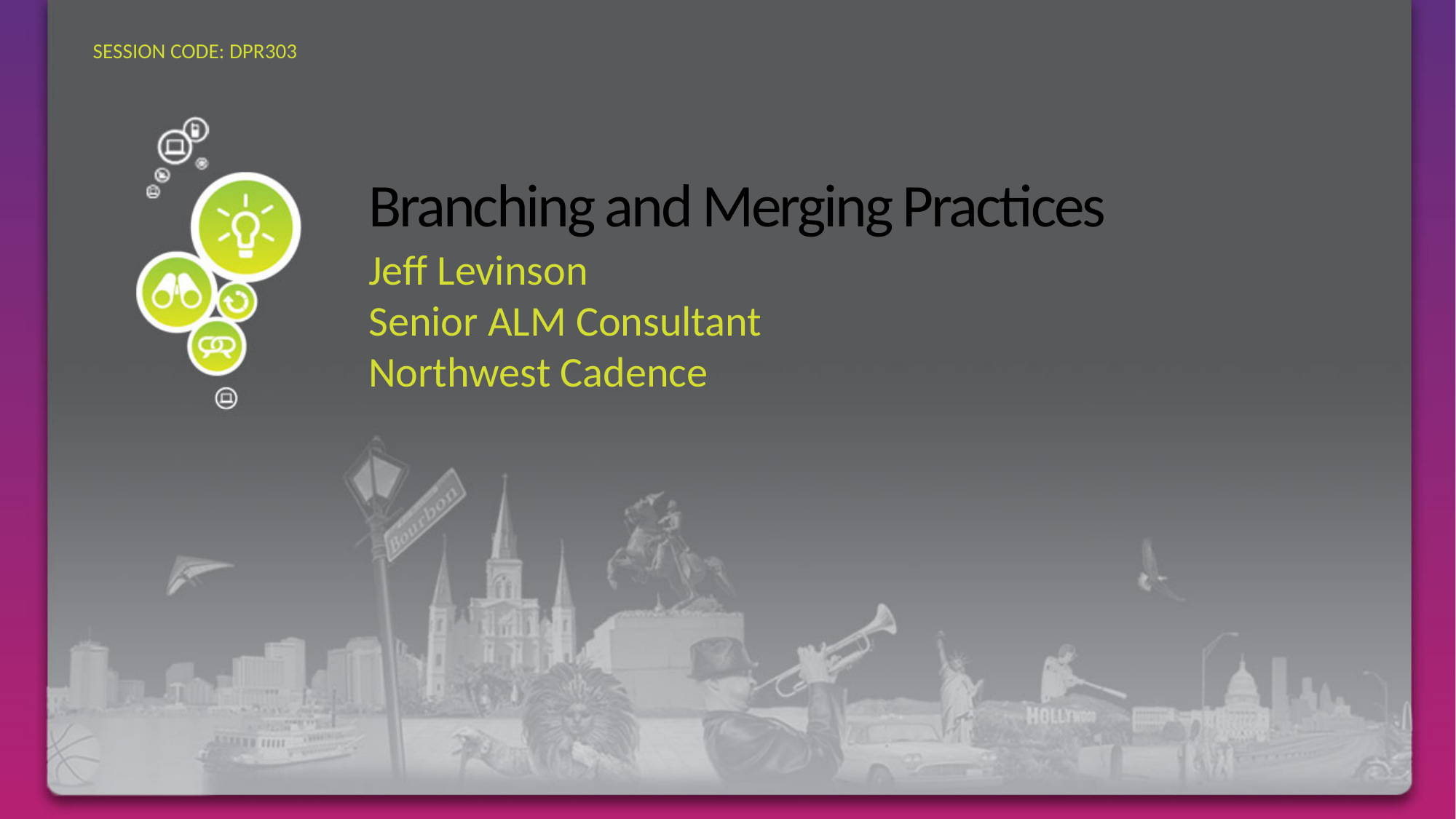

Required Slide
SESSION CODE: DPR303
# Branching and Merging Practices
Jeff Levinson
Senior ALM Consultant
Northwest Cadence